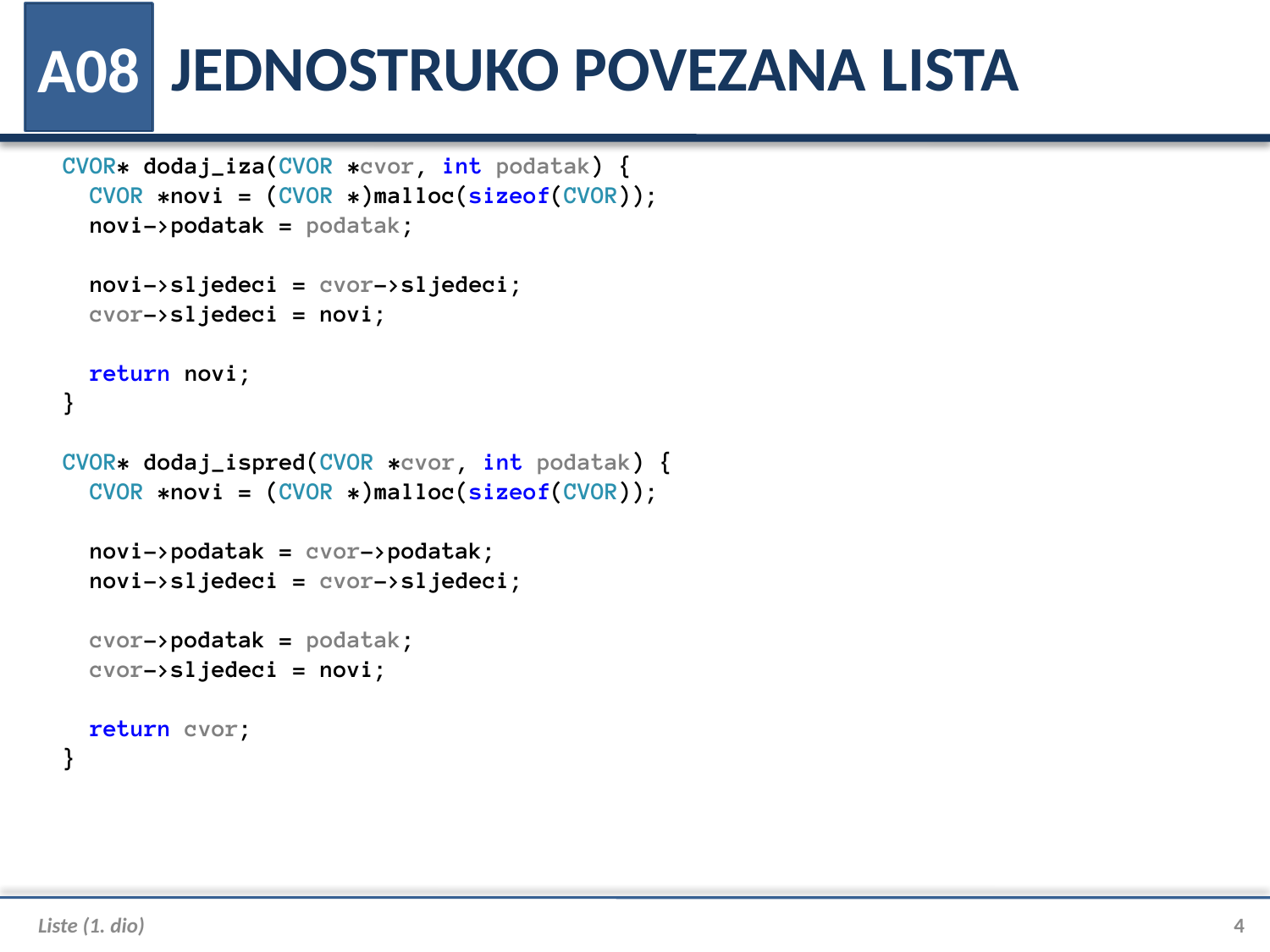

# JEDNOSTRUKO POVEZANA LISTA
A08
CVOR* dodaj_iza(CVOR *cvor, int podatak) {
  CVOR *novi = (CVOR *)malloc(sizeof(CVOR));
  novi->podatak = podatak;

  novi->sljedeci = cvor->sljedeci;
  cvor->sljedeci = novi;

  return novi;
}

CVOR* dodaj_ispred(CVOR *cvor, int podatak) {
  CVOR *novi = (CVOR *)malloc(sizeof(CVOR));

  novi->podatak = cvor->podatak;
  novi->sljedeci = cvor->sljedeci;

  cvor->podatak = podatak;
  cvor->sljedeci = novi;

  return cvor;
}
Liste (1. dio)
4